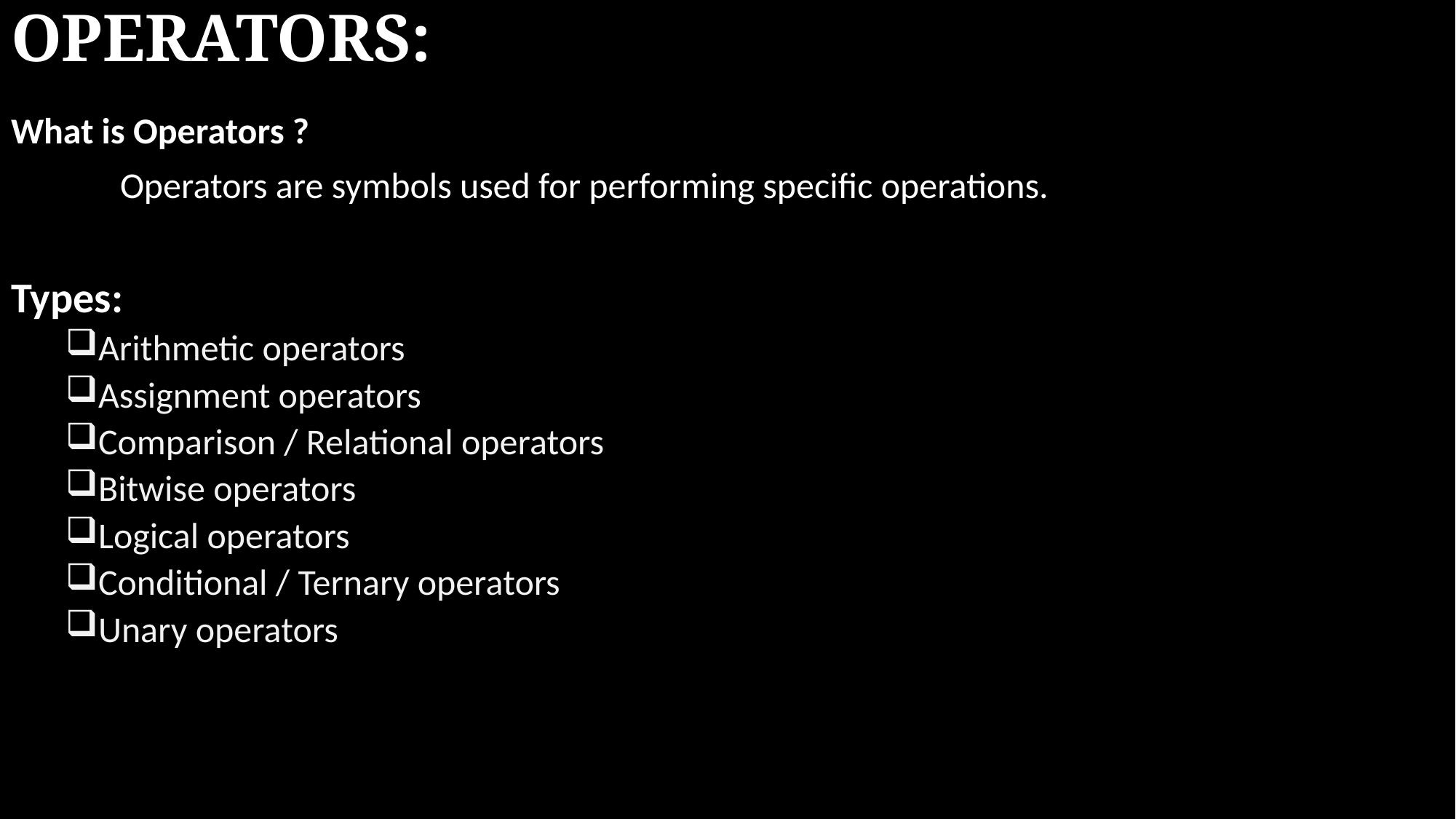

# OPERATORS:
What is Operators ?
	Operators are symbols used for performing specific operations.

Types:
Arithmetic operators
Assignment operators
Comparison / Relational operators
Bitwise operators
Logical operators
Conditional / Ternary operators
Unary operators